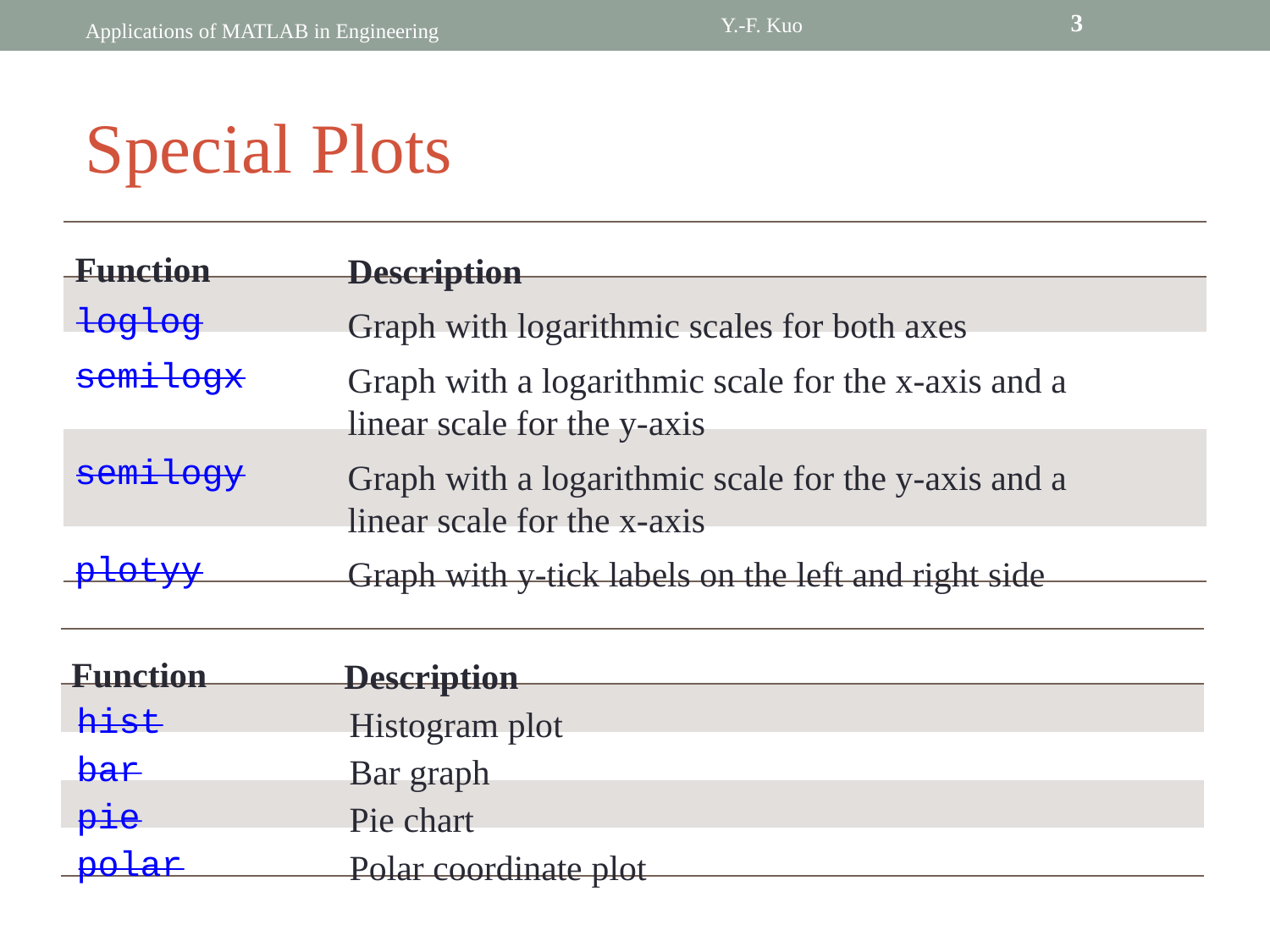

3
Y.-F. Kuo
Applications of MATLAB in Engineering

Special Plots

	Function
	loglog

	semilogx

	semilogy

	plotyy

Function
		hist
		bar
		pie
		polar
	Description

	Graph with logarithmic scales for both axes

	Graph with a logarithmic scale for the x-axis and a
	linear scale for the y-axis

	Graph with a logarithmic scale for the y-axis and a
	linear scale for the x-axis

	Graph with y-tick labels on the left and right side

Description
		Histogram plot
		Bar graph
		Pie chart
		Polar coordinate plot